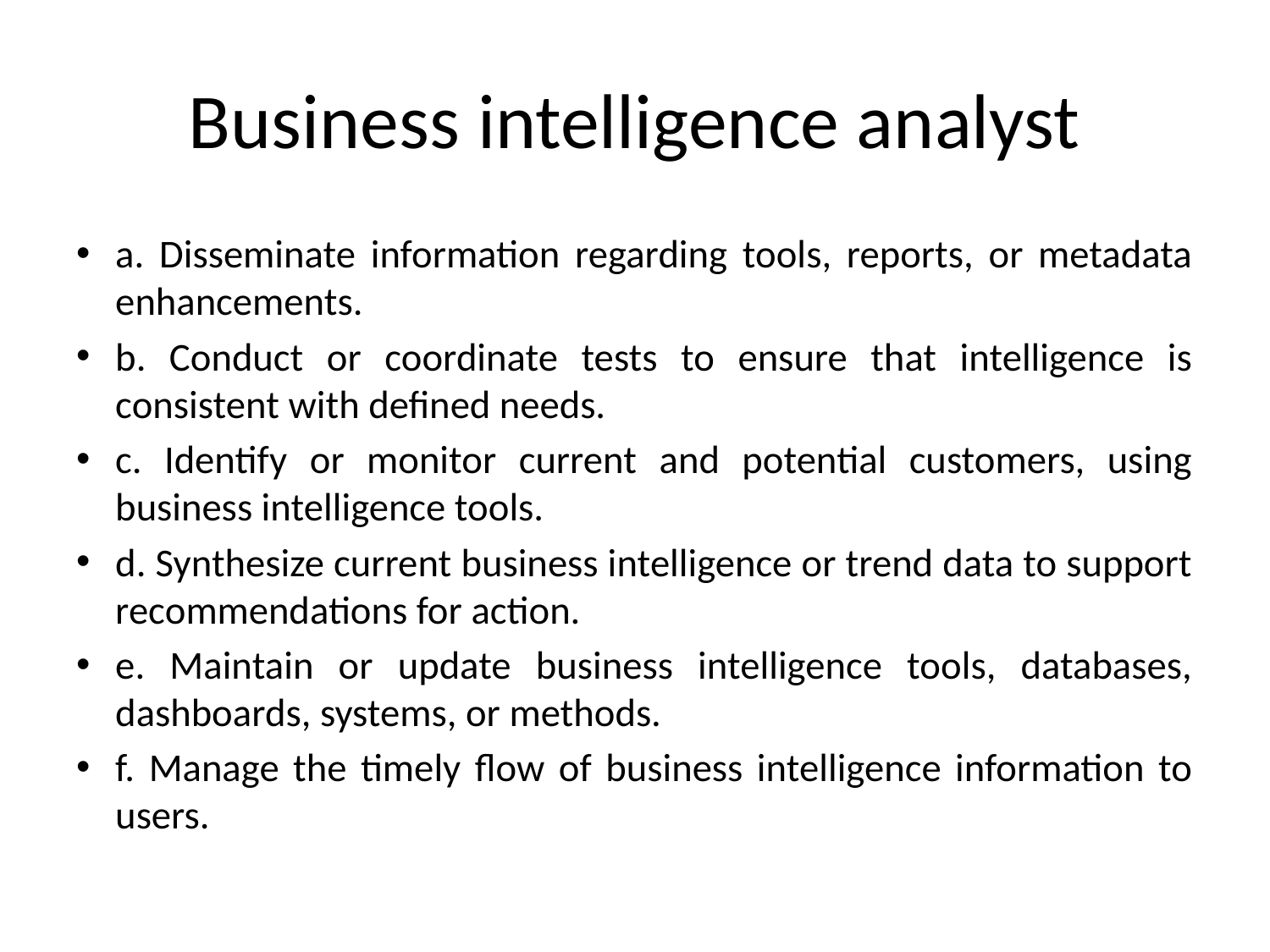

# Business intelligence analyst
a. Disseminate information regarding tools, reports, or metadata enhancements.
b. Conduct or coordinate tests to ensure that intelligence is consistent with defined needs.
c. Identify or monitor current and potential customers, using business intelligence tools.
d. Synthesize current business intelligence or trend data to support recommendations for action.
e. Maintain or update business intelligence tools, databases, dashboards, systems, or methods.
f. Manage the timely flow of business intelligence information to users.